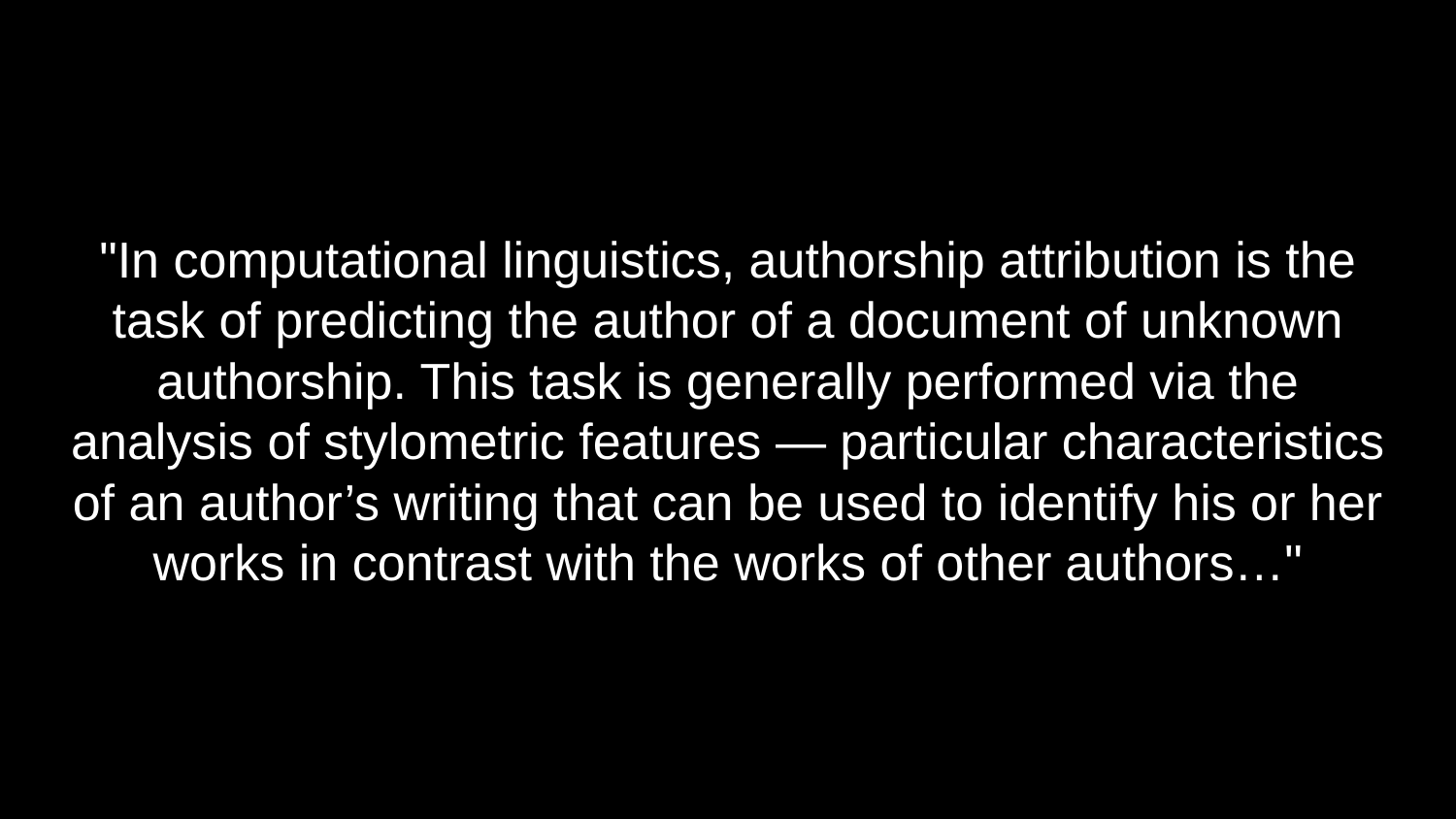

# "In computational linguistics, authorship attribution is the task of predicting the author of a document of unknown authorship. This task is generally performed via the analysis of stylometric features — particular characteristics of an author’s writing that can be used to identify his or her works in contrast with the works of other authors…"